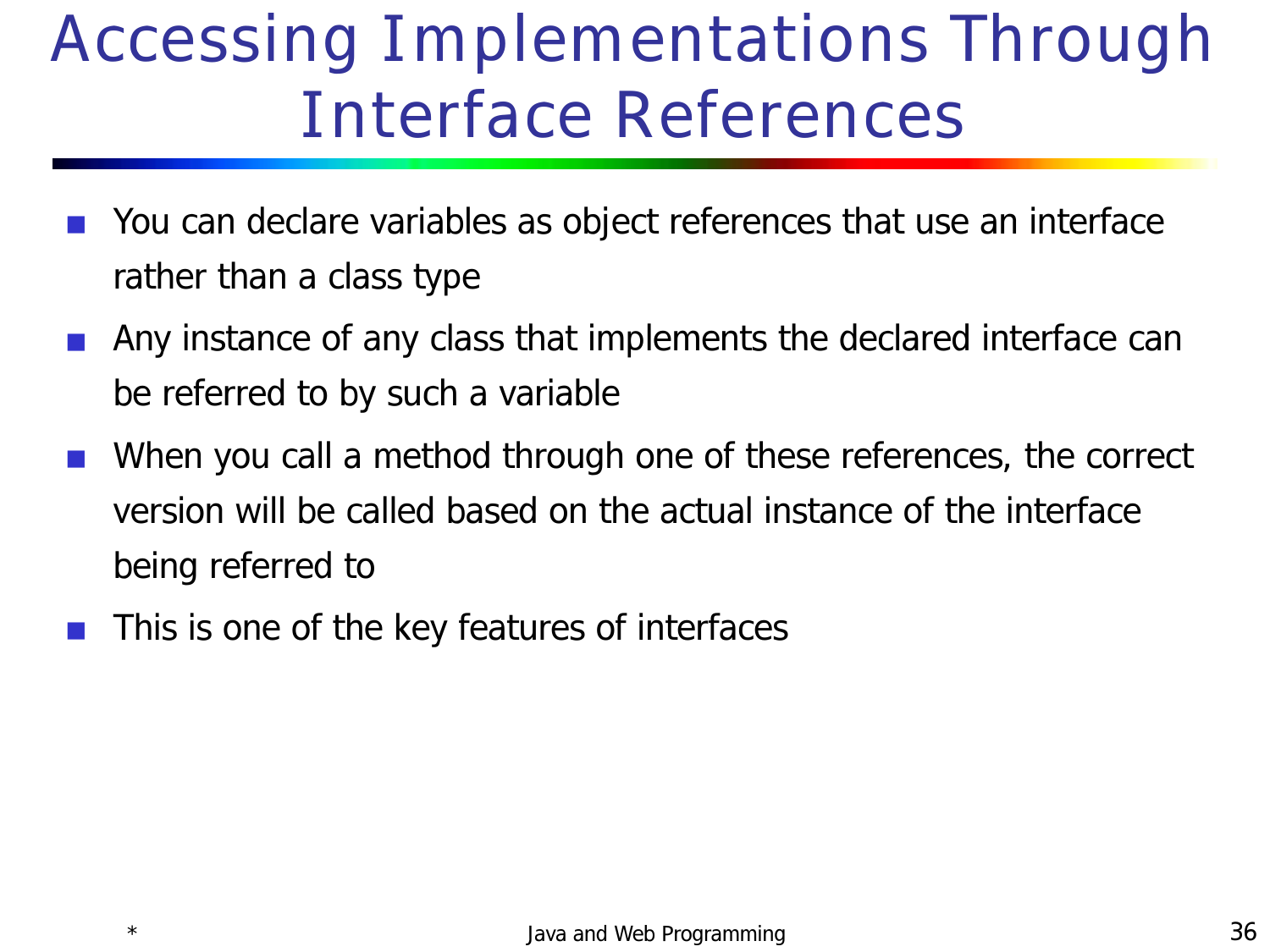

# Accessing Implementations Through Interface References
You can declare variables as object references that use an interface rather than a class type
Any instance of any class that implements the declared interface can be referred to by such a variable
When you call a method through one of these references, the correct version will be called based on the actual instance of the interface being referred to
This is one of the key features of interfaces
*
36
Java and Web Programming